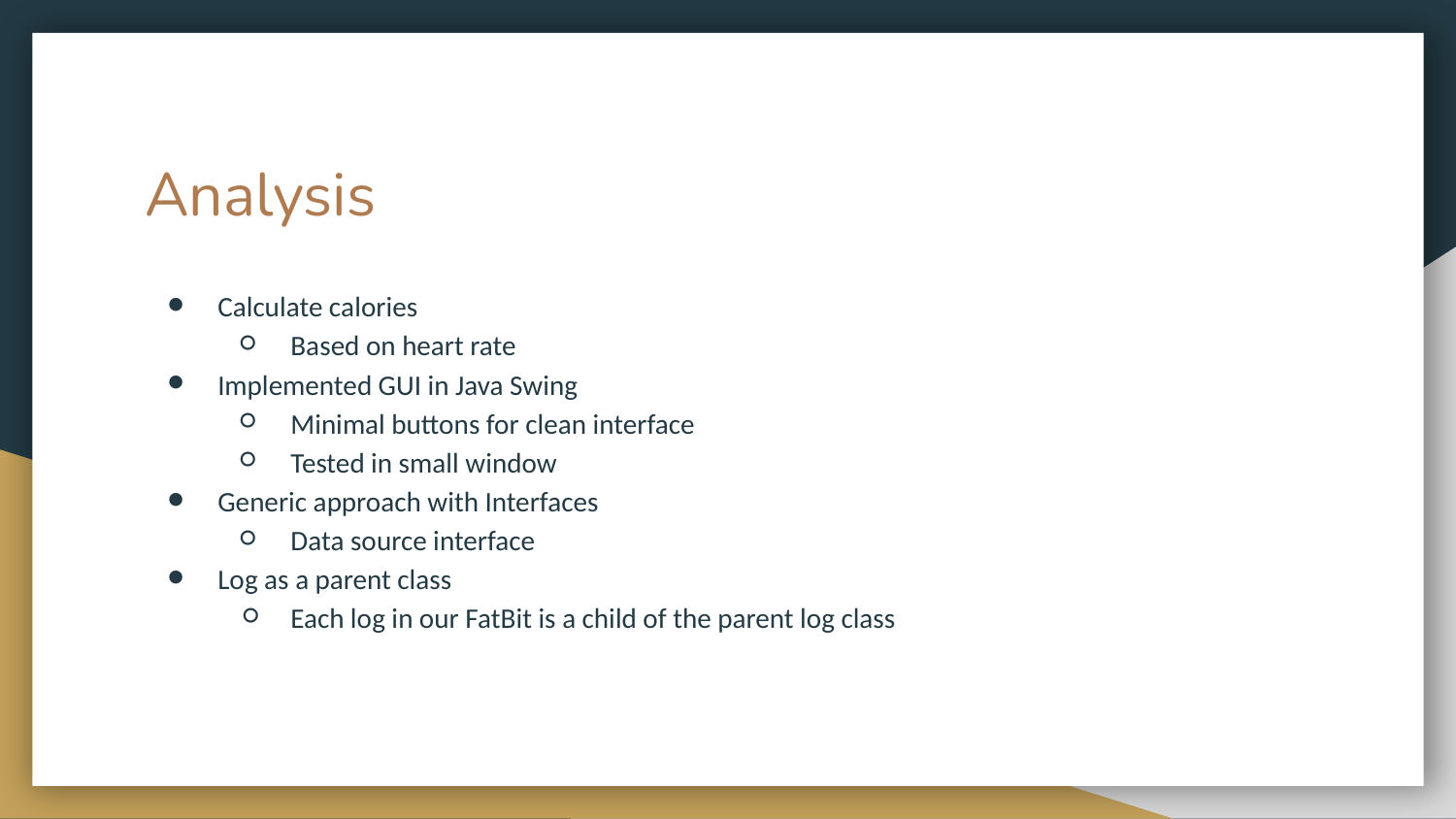

# Analysis
Calculate calories
Based on heart rate
Implemented GUI in Java Swing
Minimal buttons for clean interface
Tested in small window
Generic approach with Interfaces
Data source interface
Log as a parent class
Each log in our FatBit is a child of the parent log class